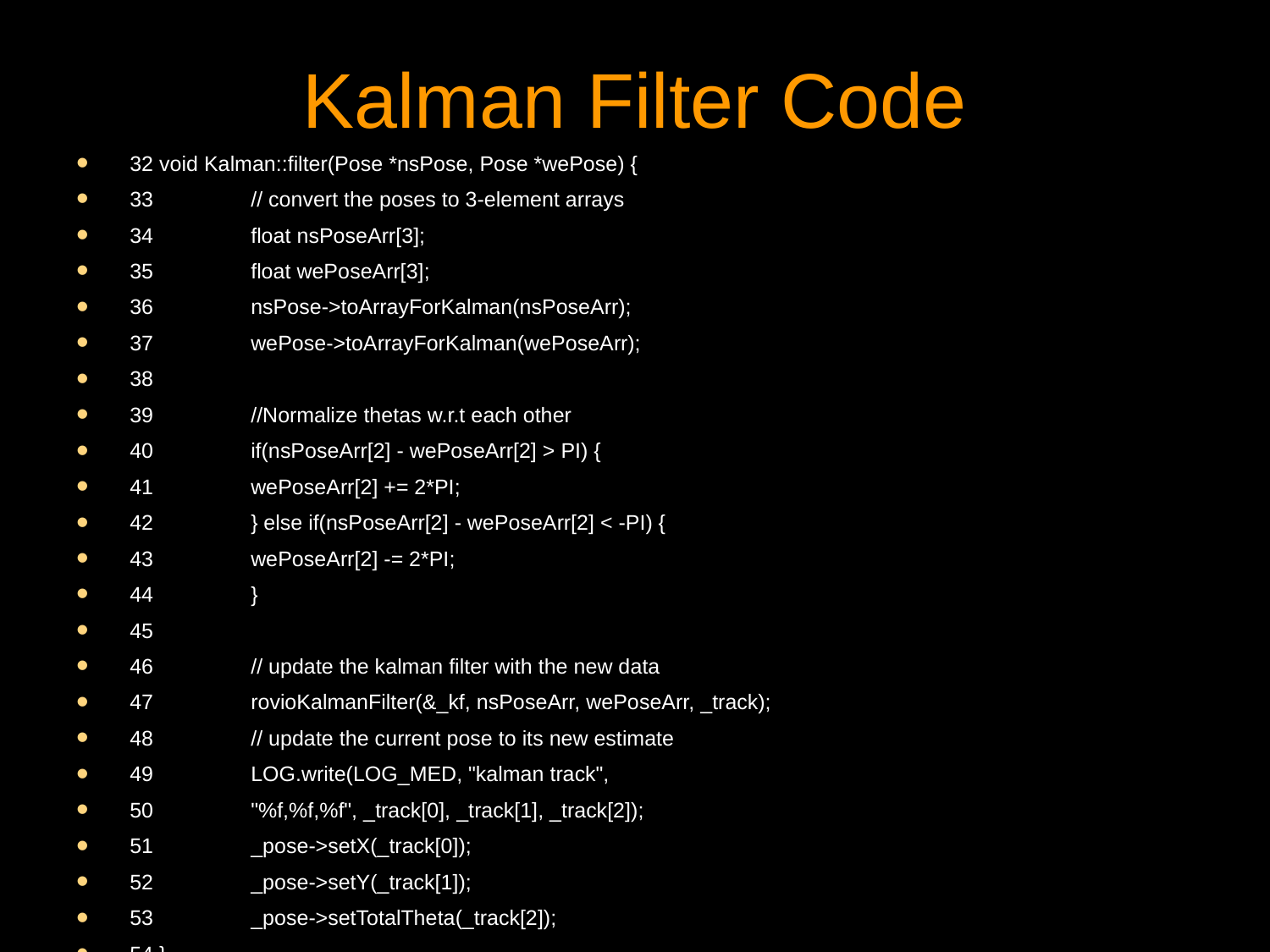

# Kalman Filter Code
 32 void Kalman::filter(Pose *nsPose, Pose *wePose) {
 33 	// convert the poses to 3-element arrays
 34 	float nsPoseArr[3];
 35 	float wePoseArr[3];
 36 	nsPose->toArrayForKalman(nsPoseArr);
 37 	wePose->toArrayForKalman(wePoseArr);
 38
 39 	//Normalize thetas w.r.t each other
 40 	if(nsPoseArr[2] - wePoseArr[2] > PI) {
 41     	wePoseArr[2] += 2*PI;
 42 	} else if(nsPoseArr[2] - wePoseArr[2] < -PI) {
 43     	wePoseArr[2] -= 2*PI;
 44 	}
 45
 46 	// update the kalman filter with the new data
 47 	rovioKalmanFilter(&_kf, nsPoseArr, wePoseArr, _track);
 48 	// update the current pose to its new estimate
 49 	LOG.write(LOG_MED, "kalman track",
 50           	"%f,%f,%f", _track[0], _track[1], _track[2]);
 51 	_pose->setX(_track[0]);
 52 	_pose->setY(_track[1]);
 53 	_pose->setTotalTheta(_track[2]);
 54 }